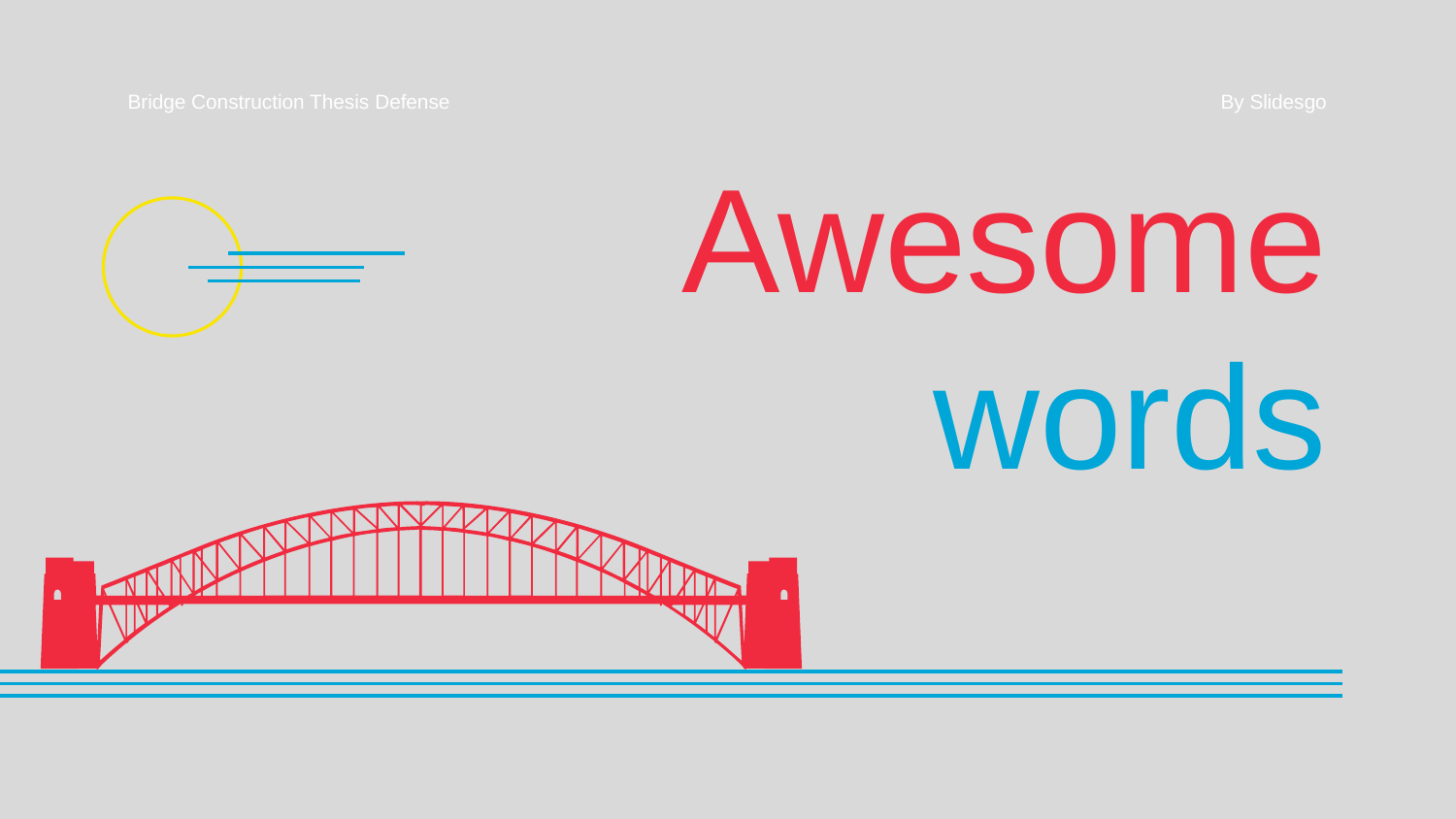

Bridge Construction Thesis Defense
By Slidesgo
# Awesome words